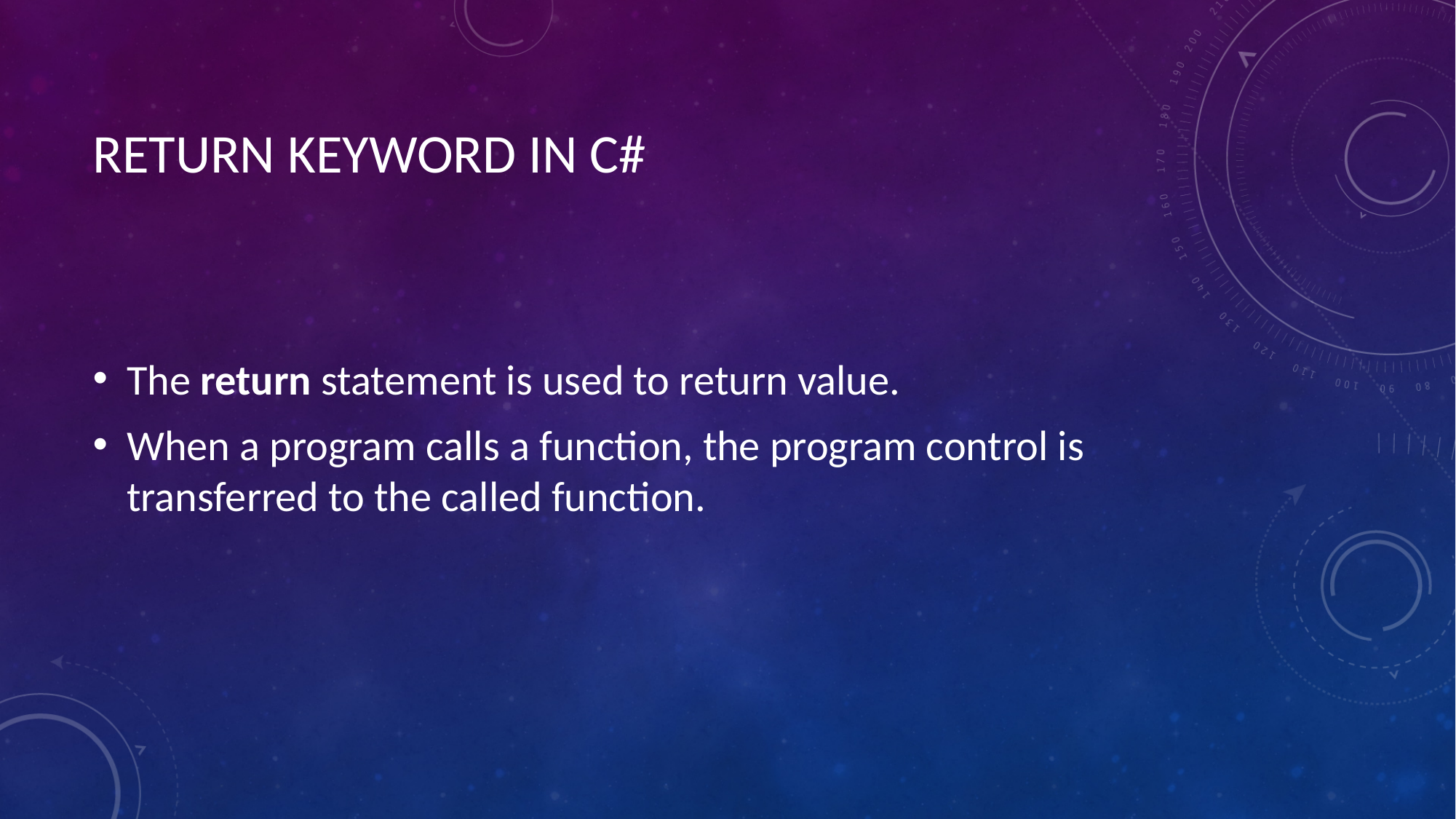

# return keyword in C#
The return statement is used to return value.
When a program calls a function, the program control is transferred to the called function.